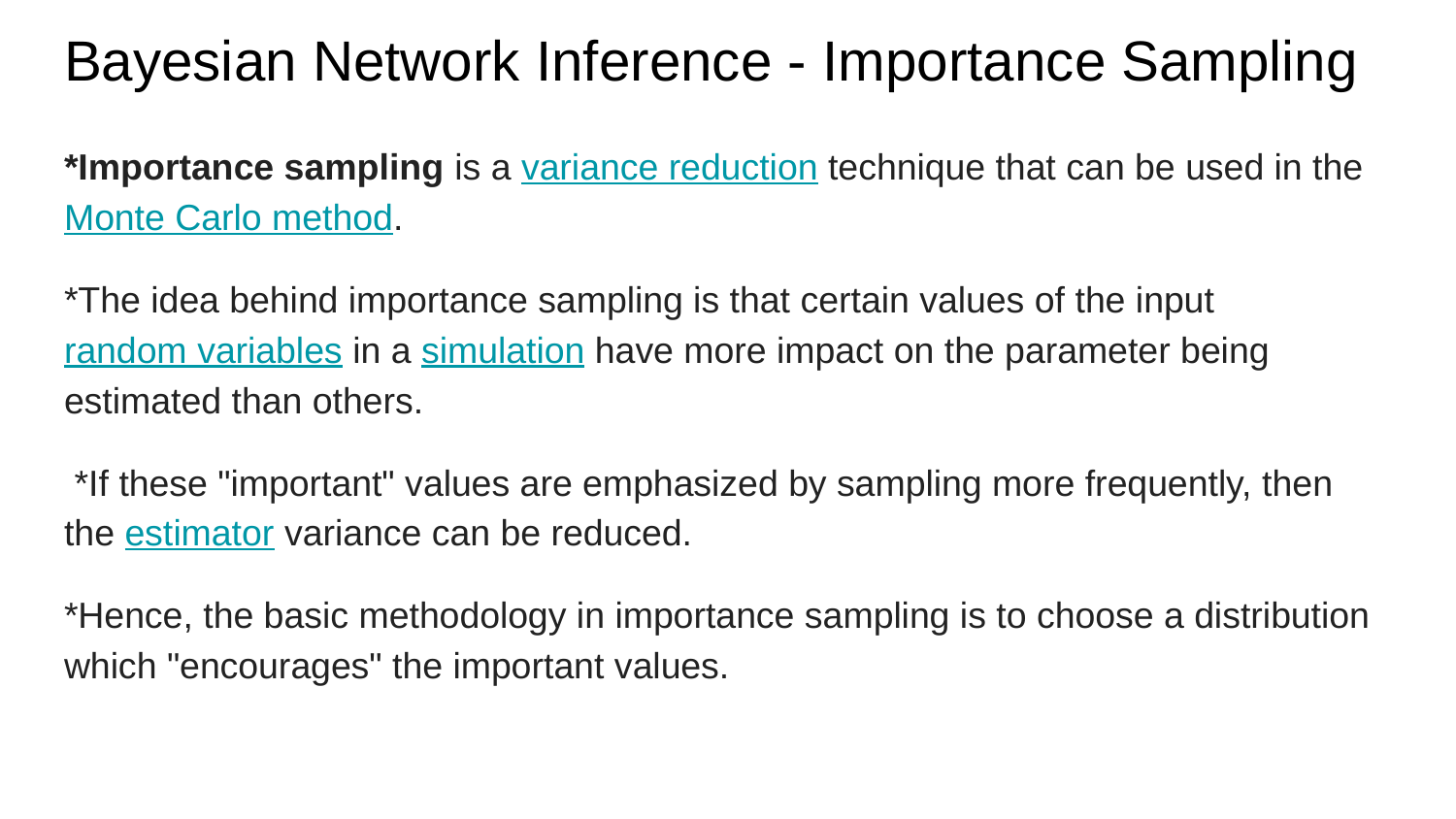

# Bayesian Network Inference - Importance Sampling

*Importance sampling is a variance reduction technique that can be used in the Monte Carlo method.
*The idea behind importance sampling is that certain values of the input random variables in a simulation have more impact on the parameter being estimated than others.
 *If these "important" values are emphasized by sampling more frequently, then the estimator variance can be reduced.
*Hence, the basic methodology in importance sampling is to choose a distribution which "encourages" the important values.